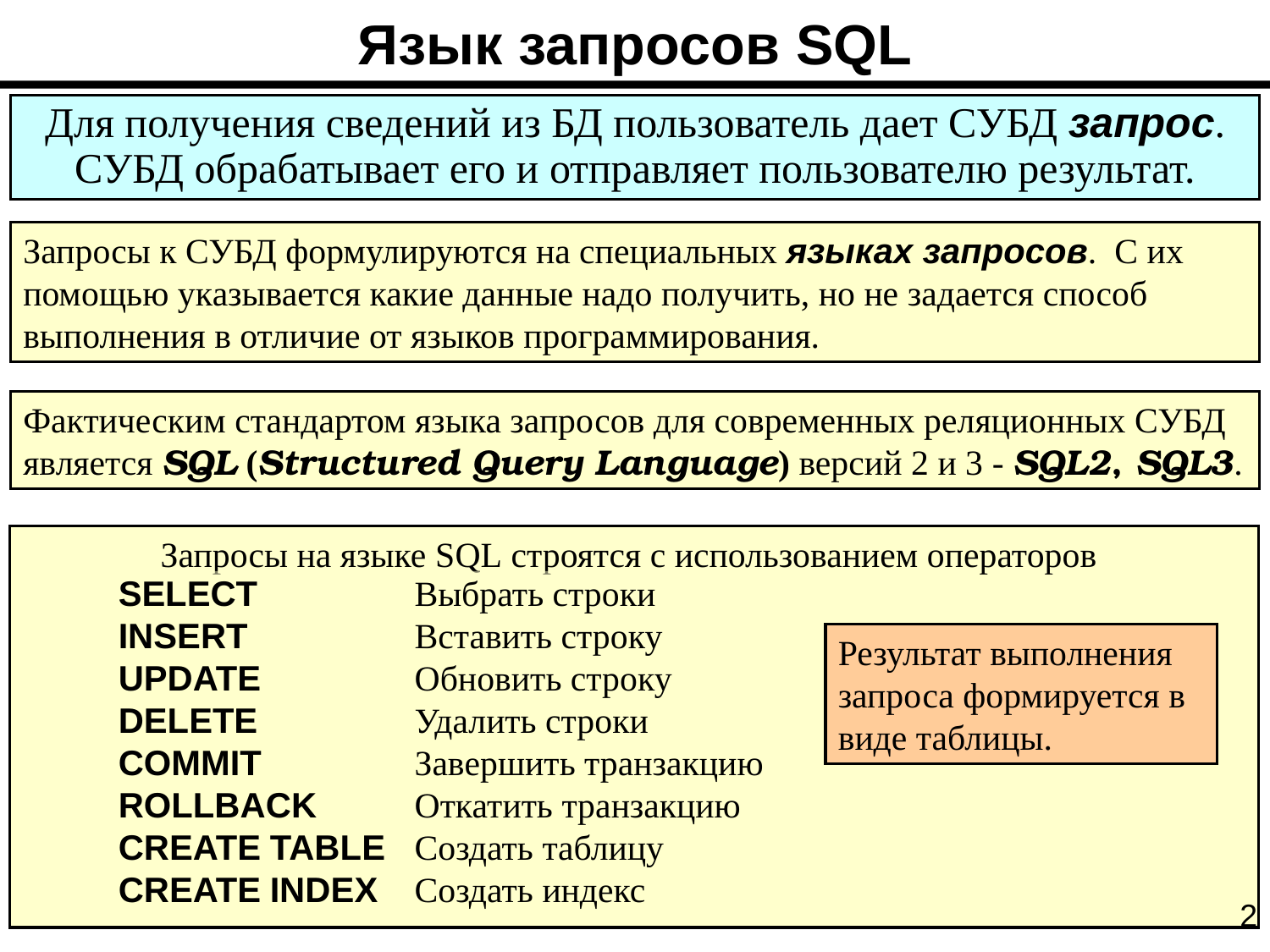

Язык запросов SQL

Для получения сведений из БД пользователь дает СУБД запрос. СУБД обрабатывает его и отправляет пользователю результат.
Запросы к СУБД формулируются на специальных языках запросов.  С их помощью указывается какие данные надо получить, но не задается способ выполнения в отличие от языков программирования.
Фактическим стандартом языка запросов для современных реляционных СУБД является SQL (Structured Query Language) версий 2 и 3 - SQL2, SQL3.

Запросы на языке SQL строятся с использованием операторов
SELECT
Выбрать строки
INSERT
Вставить строку
Результат выполнения запроса формируется в виде таблицы.
UPDATE
Обновить строку
DELETE
Удалить строки
COMMIT
Завершить транзакцию
ROLLBACK
Откатить транзакцию
CREATE TABLE
Создать таблицу
CREATE INDEX
Создать индекс
2